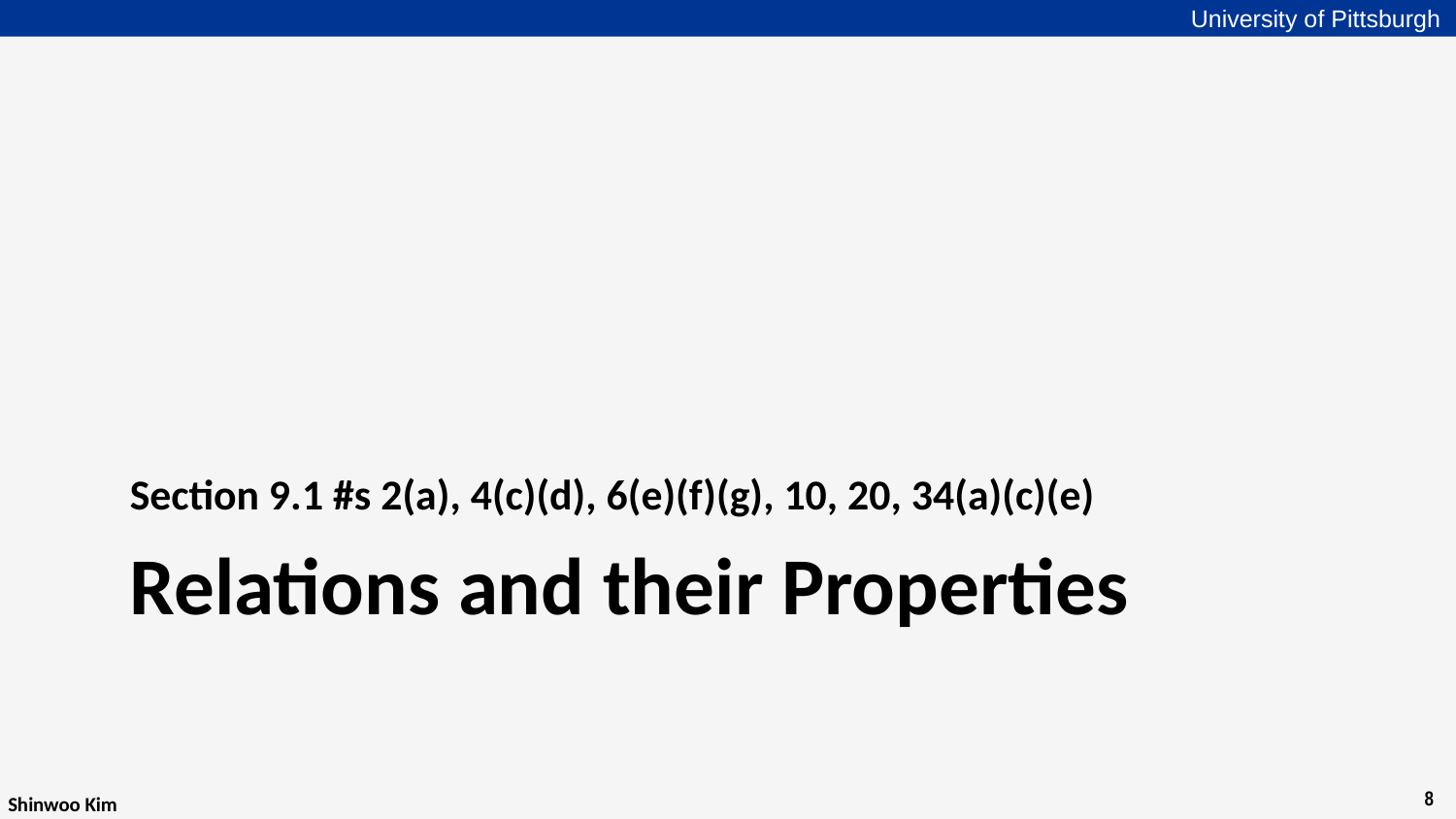

Section 9.1 #s 2(a), 4(c)(d), 6(e)(f)(g), 10, 20, 34(a)(c)(e)
# Relations and their Properties